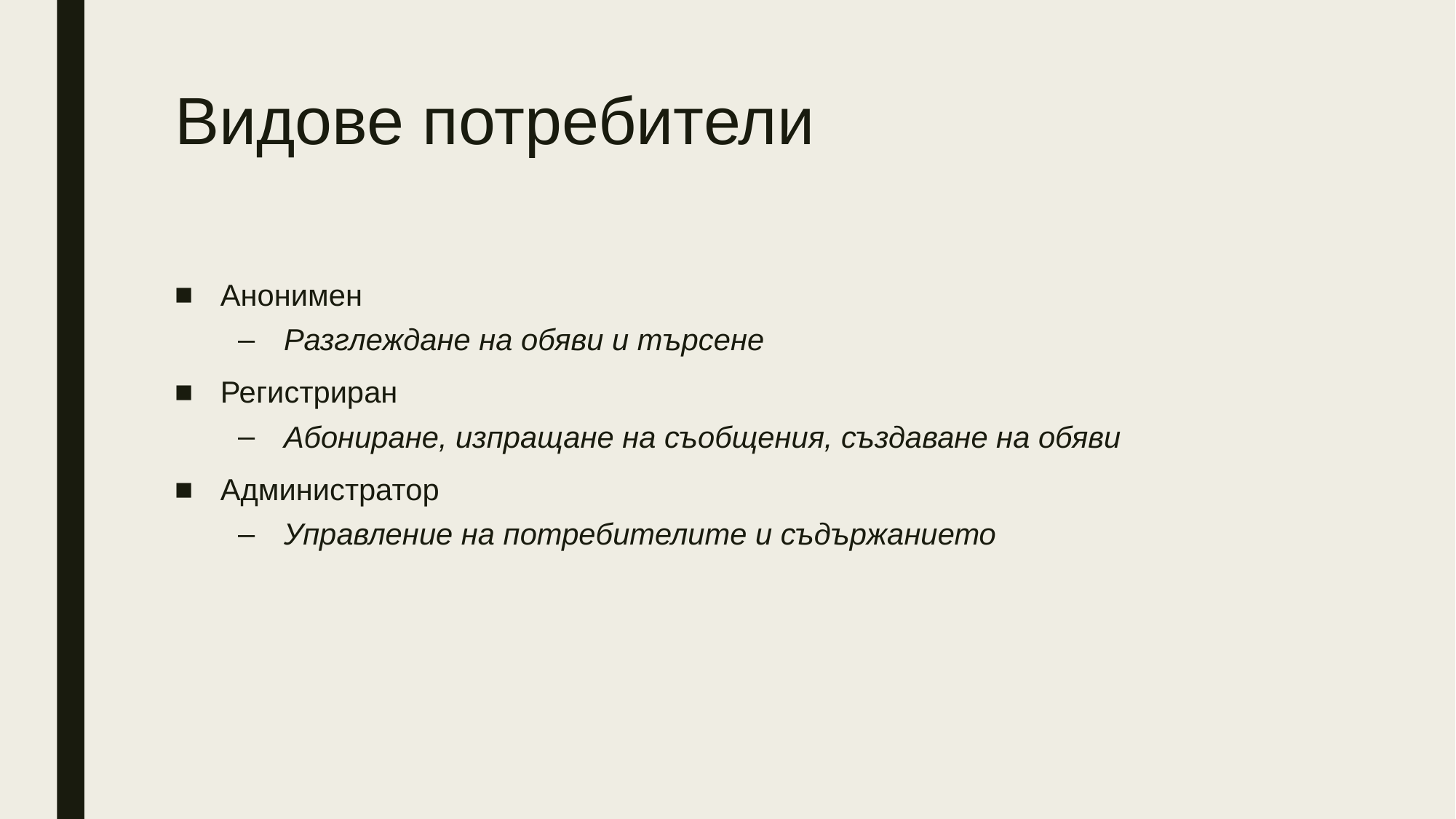

# Видове потребители
Анонимен
Разглеждане на обяви и търсене
Регистриран
Абониране, изпращане на съобщения, създаване на обяви
Администратор
Управление на потребителите и съдържанието